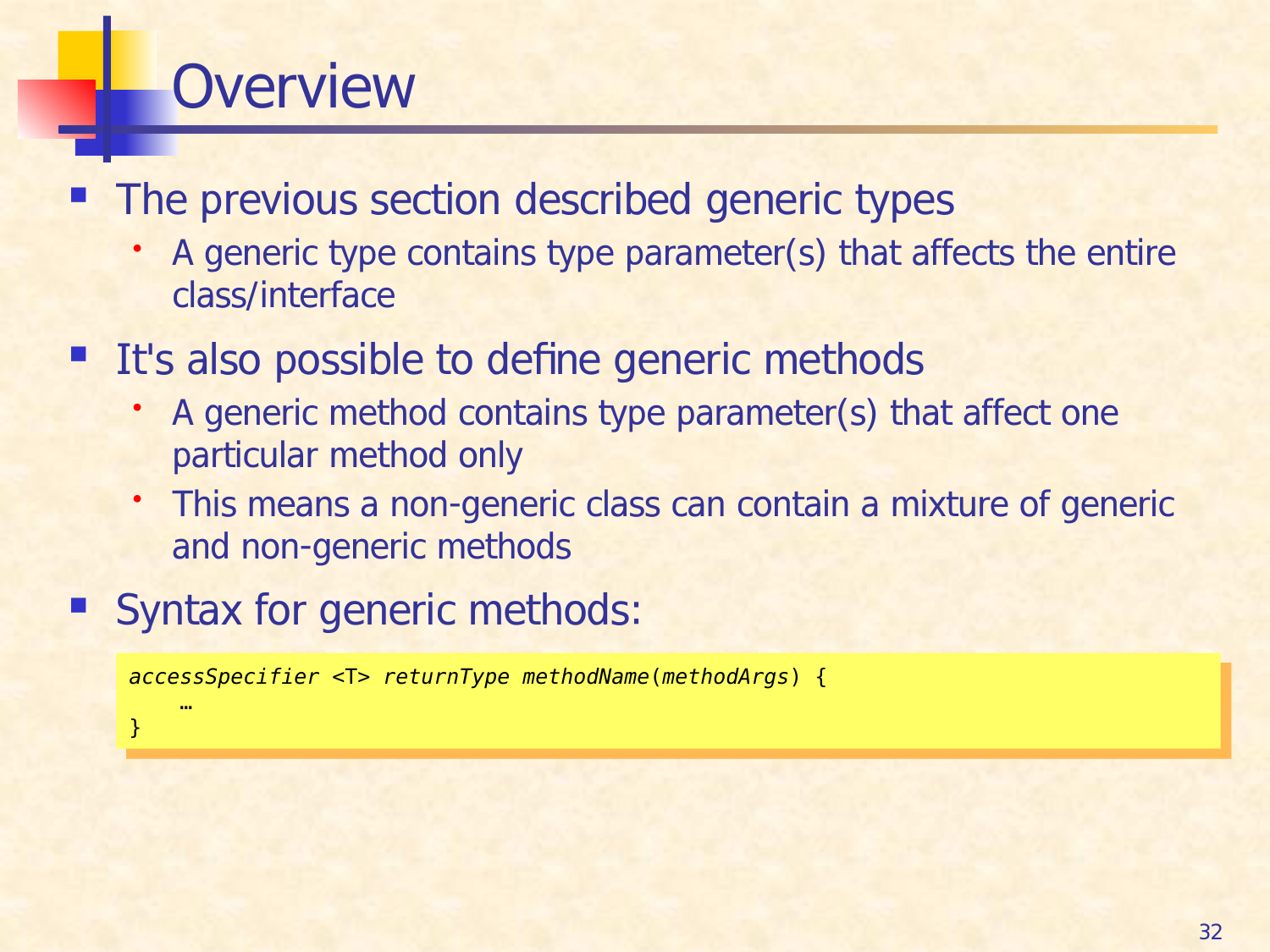

# Overview
The previous section described generic types
A generic type contains type parameter(s) that affects the entire class/interface
It's also possible to define generic methods
A generic method contains type parameter(s) that affect one particular method only
This means a non-generic class can contain a mixture of generic and non-generic methods
Syntax for generic methods:
accessSpecifier <T> returnType methodName(methodArgs) {
    …
}
32